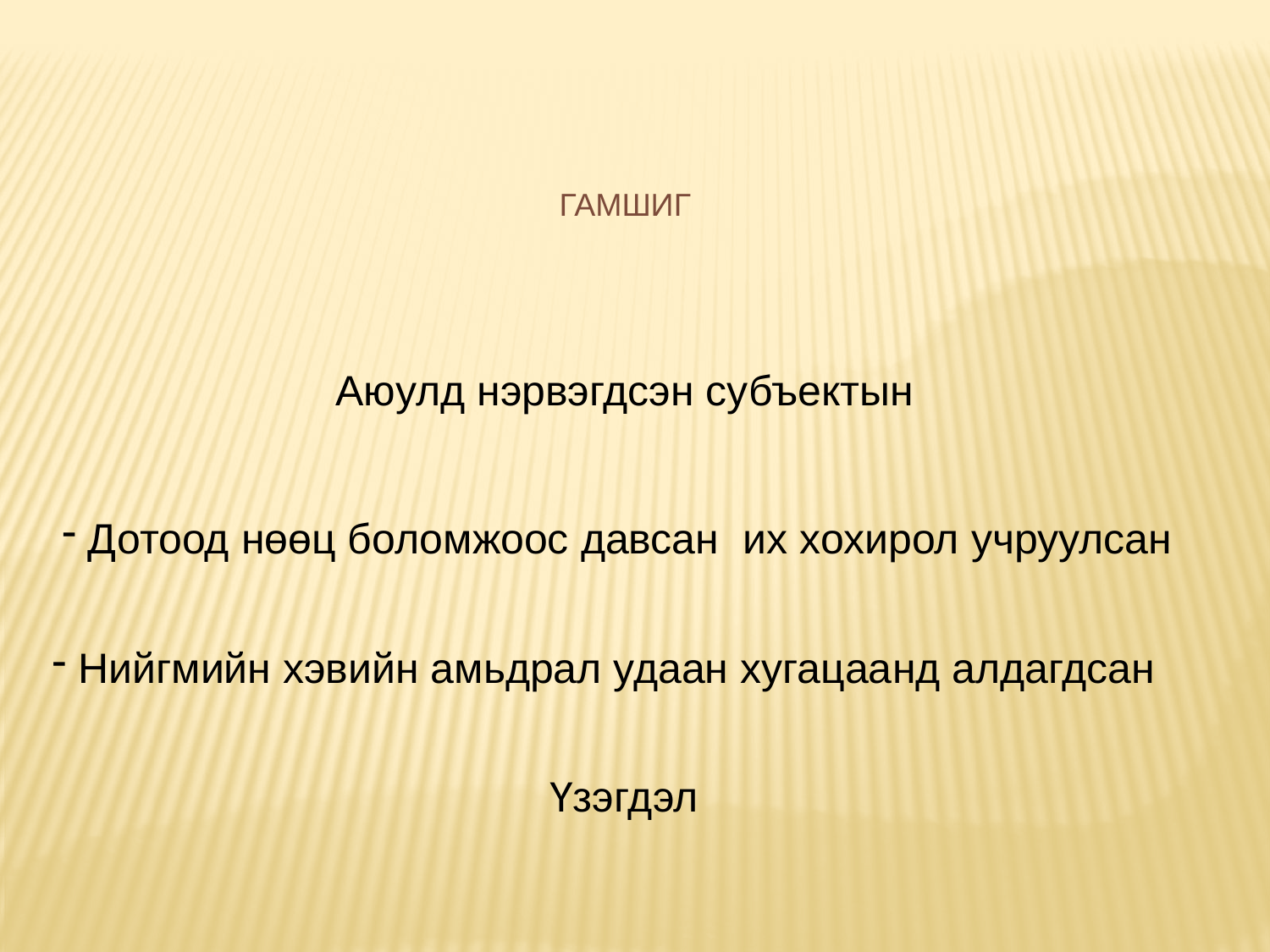

ГАМШИГ
   Аюулд нэрвэгдсэн субъектын
 Дотоод нөөц боломжоос давсан  их хохирол учруулсан
 Нийгмийн хэвийн амьдрал удаан хугацаанд алдагдсан
Үзэгдэл